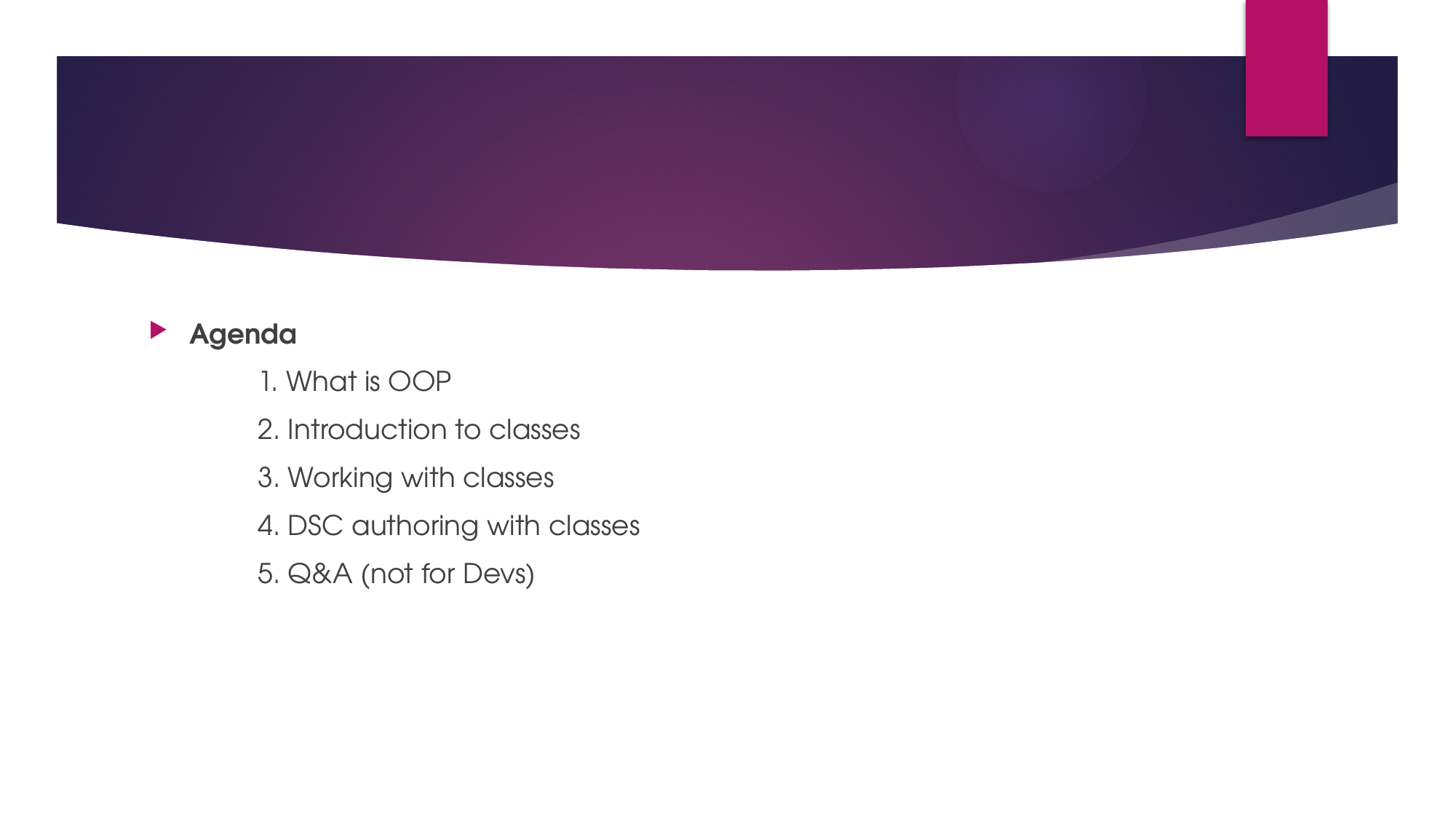

#
Agenda
	1. What is OOP
	2. Introduction to classes
	3. Working with classes
	4. DSC authoring with classes
	5. Q&A (not for Devs)